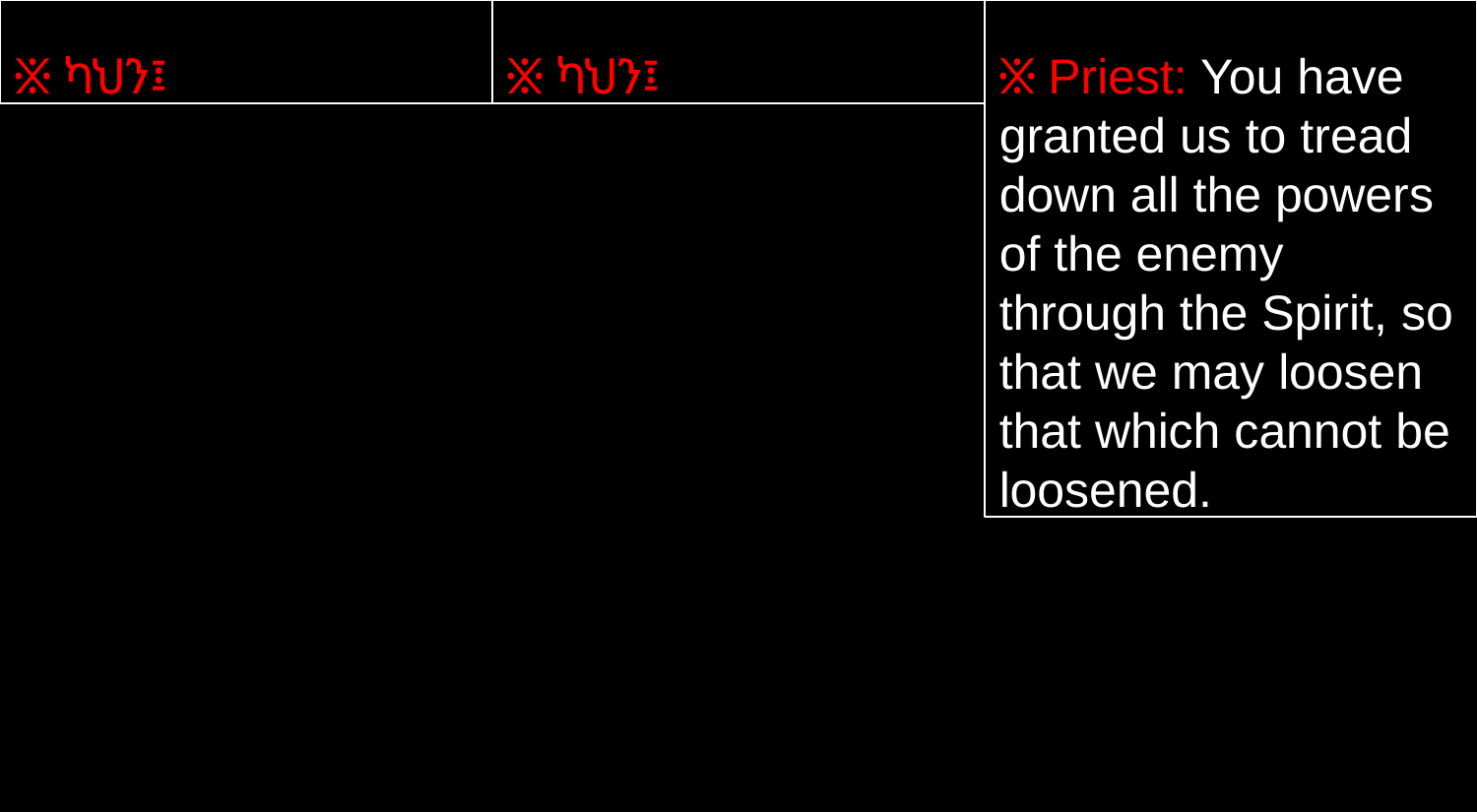

፠ ካህን፤

፠ ካህን፤

፠ Priest: You have granted us to tread down all the powers of the enemy through the Spirit, so that we may loosen that which cannot be loosened.